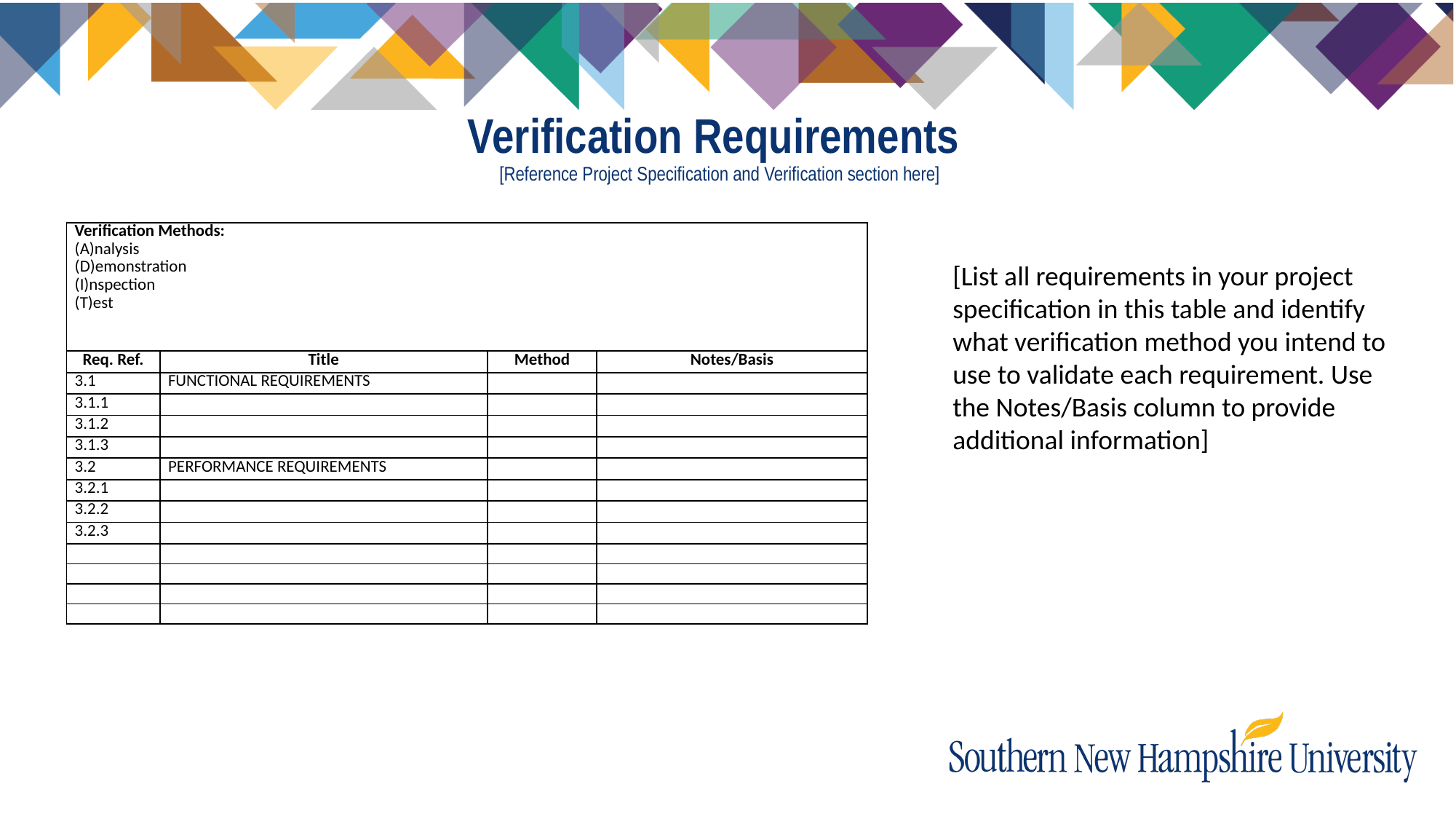

# Verification Requirements [Reference Project Specification and Verification section here]
| Verification Methods: (A)nalysis (D)emonstration (I)nspection (T)est |  |  |  |
| --- | --- | --- | --- |
| Req. Ref. | Title | Method | Notes/Basis |
| 3.1 | FUNCTIONAL REQUIREMENTS |  |  |
| 3.1.1 |  |  |  |
| 3.1.2 |  |  |  |
| 3.1.3 |  |  |  |
| 3.2 | PERFORMANCE REQUIREMENTS |  |  |
| 3.2.1 |  |  |  |
| 3.2.2 |  |  |  |
| 3.2.3 |  |  |  |
|  |  |  |  |
|  |  |  |  |
|  |  |  |  |
|  |  |  |  |
[List all requirements in your project specification in this table and identify what verification method you intend to use to validate each requirement. Use the Notes/Basis column to provide additional information]